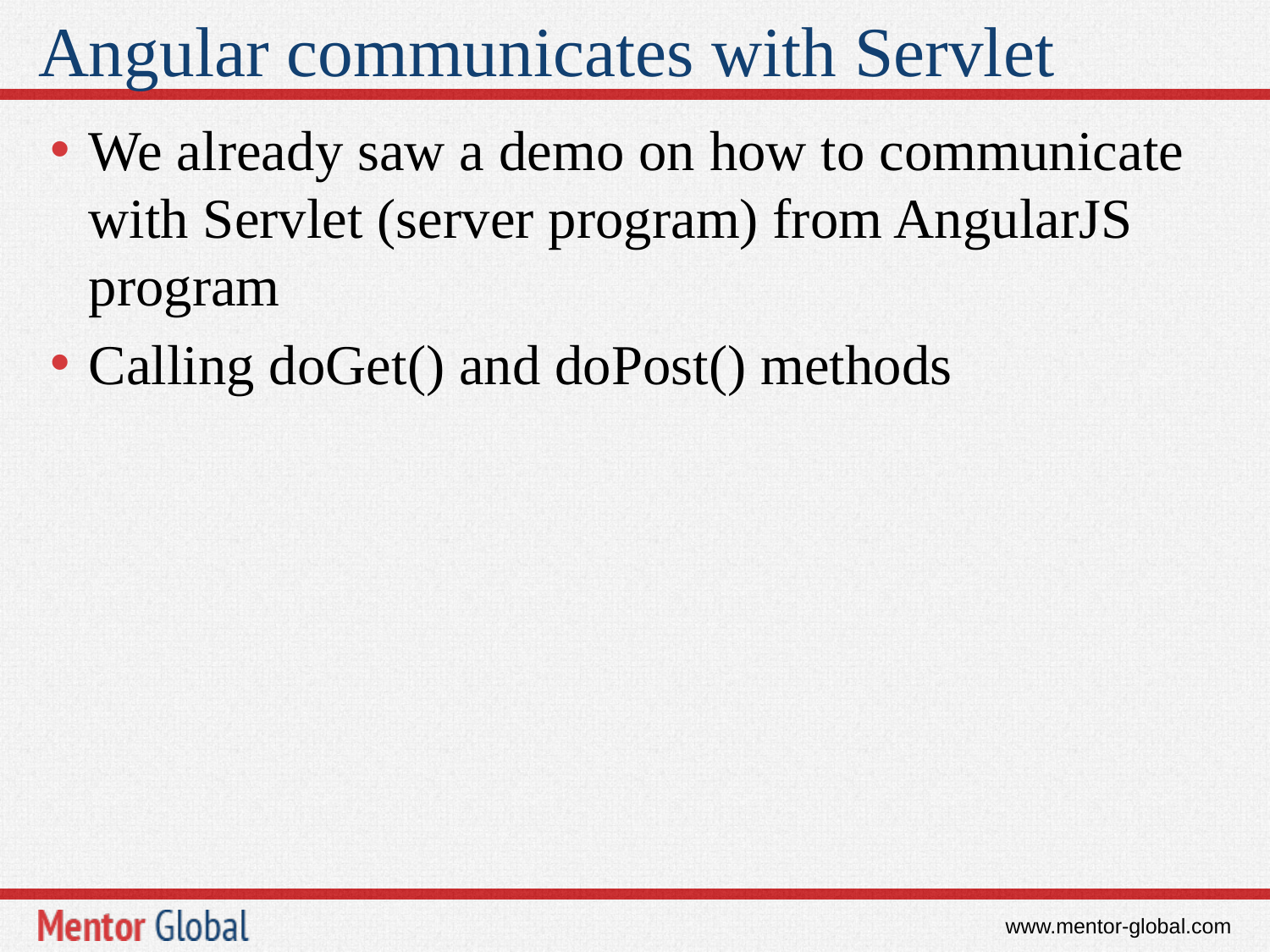

# Angular communicates with Servlet
We already saw a demo on how to communicate with Servlet (server program) from AngularJS program
Calling doGet() and doPost() methods